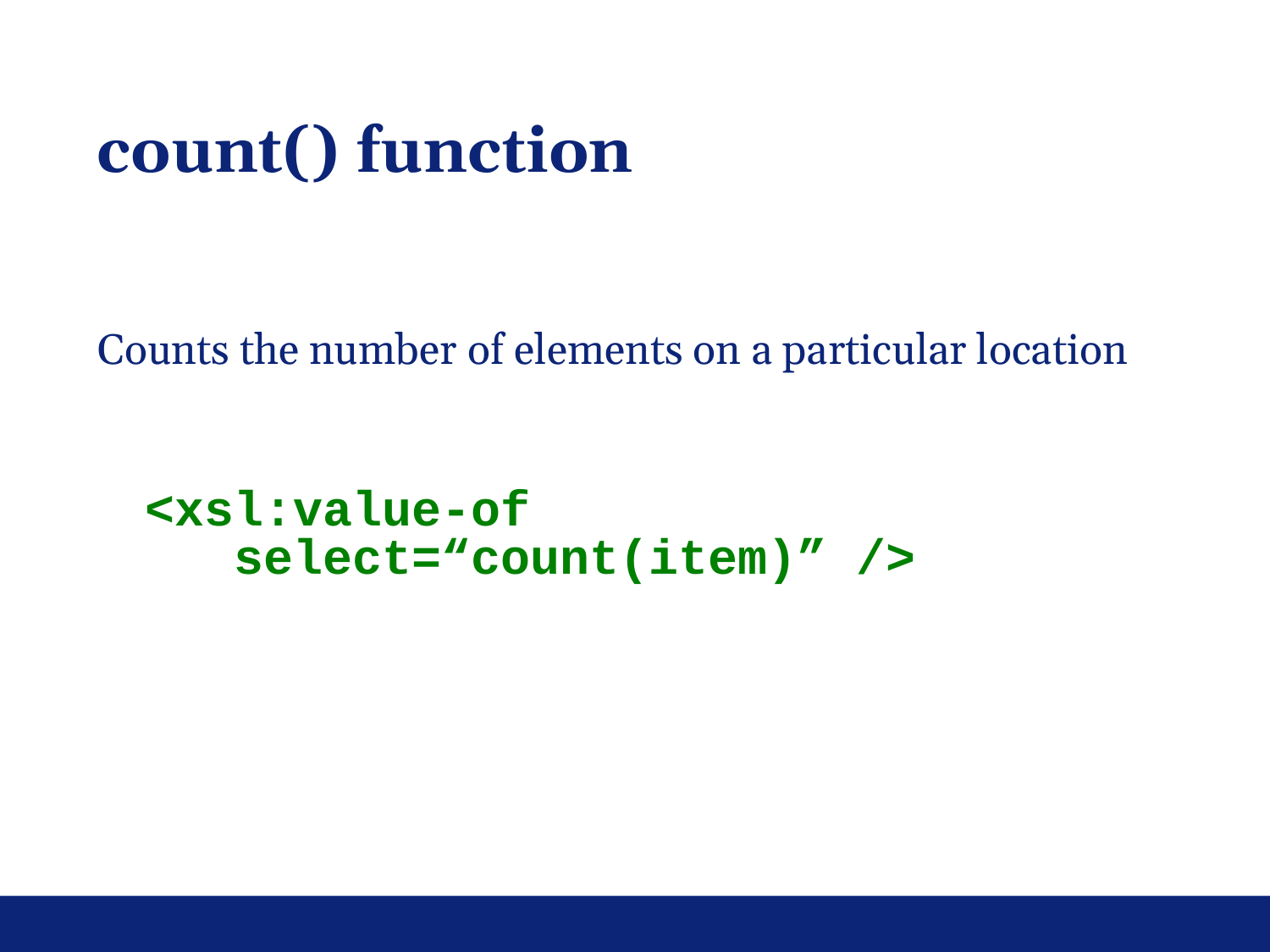

count() function

Counts the number of elements on a particular location

	<xsl:value-of
   select=“count(item)” />